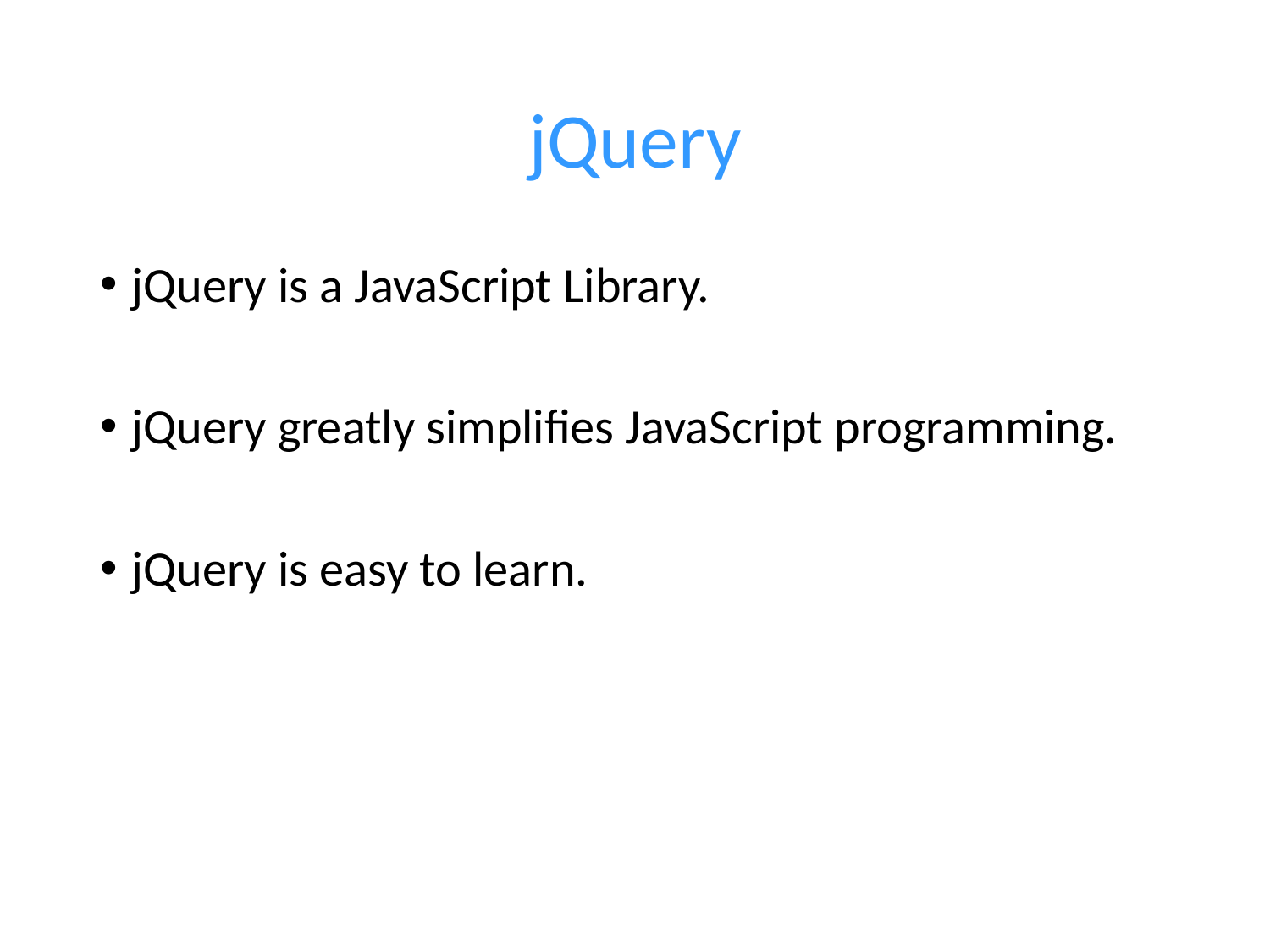

# jQuery
jQuery is a JavaScript Library.

jQuery greatly simplifies JavaScript programming.

jQuery is easy to learn.